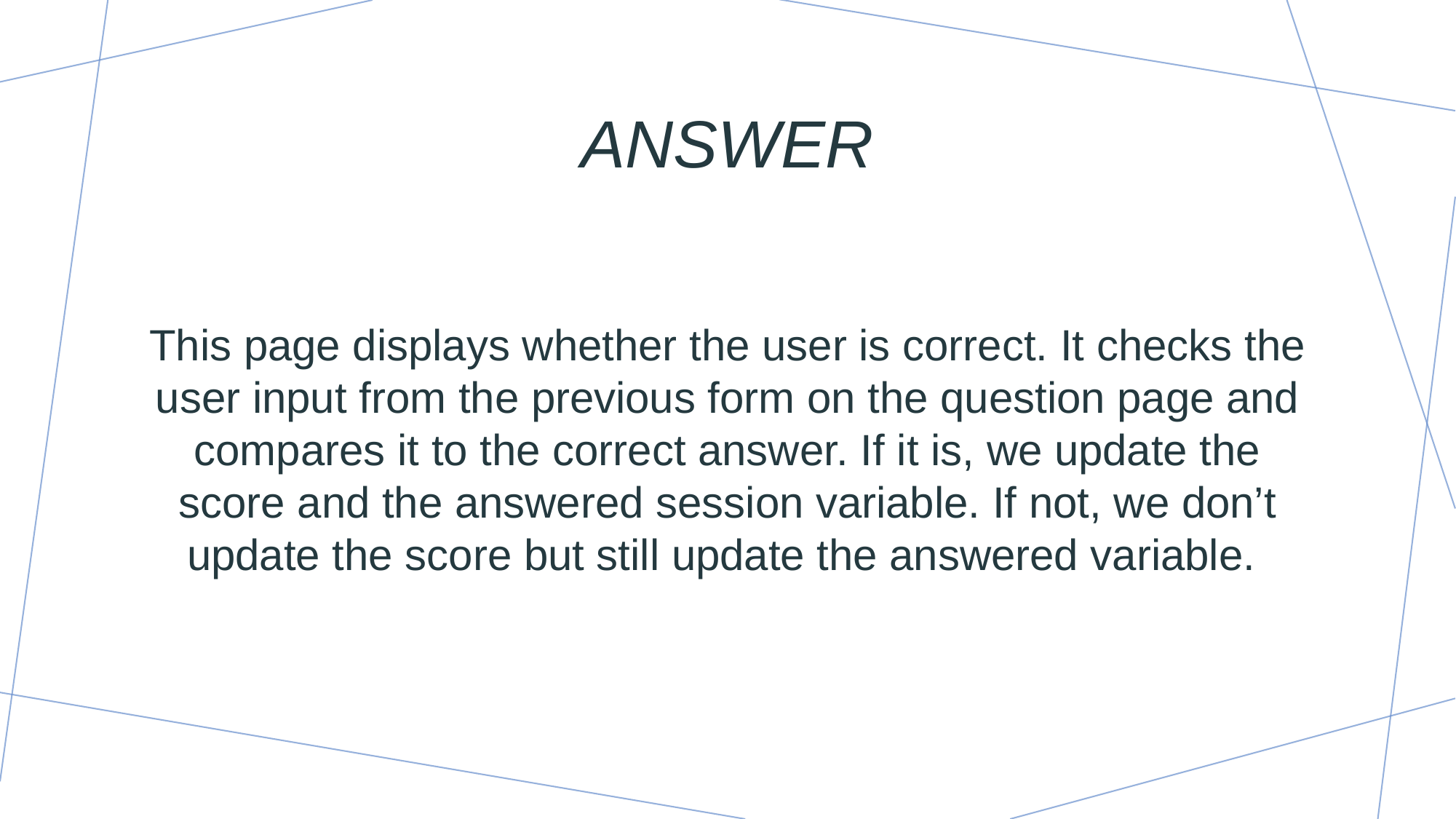

# Answer
This page displays whether the user is correct. It checks the user input from the previous form on the question page and compares it to the correct answer. If it is, we update the score and the answered session variable. If not, we don’t update the score but still update the answered variable.